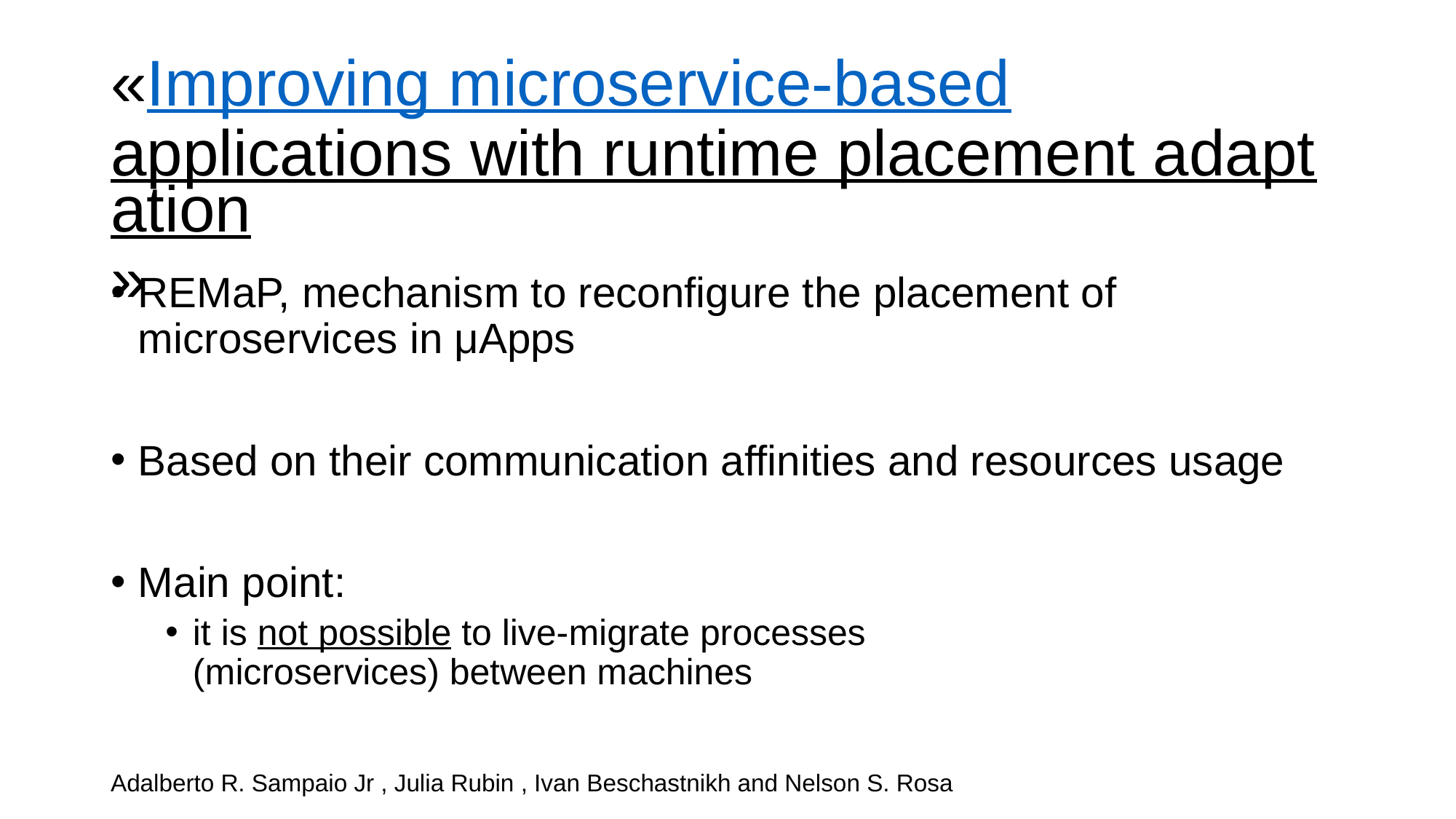

# «Improving microservice-based applications with runtime placement adaptation»
REMaP, mechanism to reconfigure the placement of microservices in μApps

Based on their communication affinities and resources usage

Main point:
it is not possible to live-migrate processes
(microservices) between machines
Adalberto R. Sampaio Jr , Julia Rubin , Ivan Beschastnikh and Nelson S. Rosa